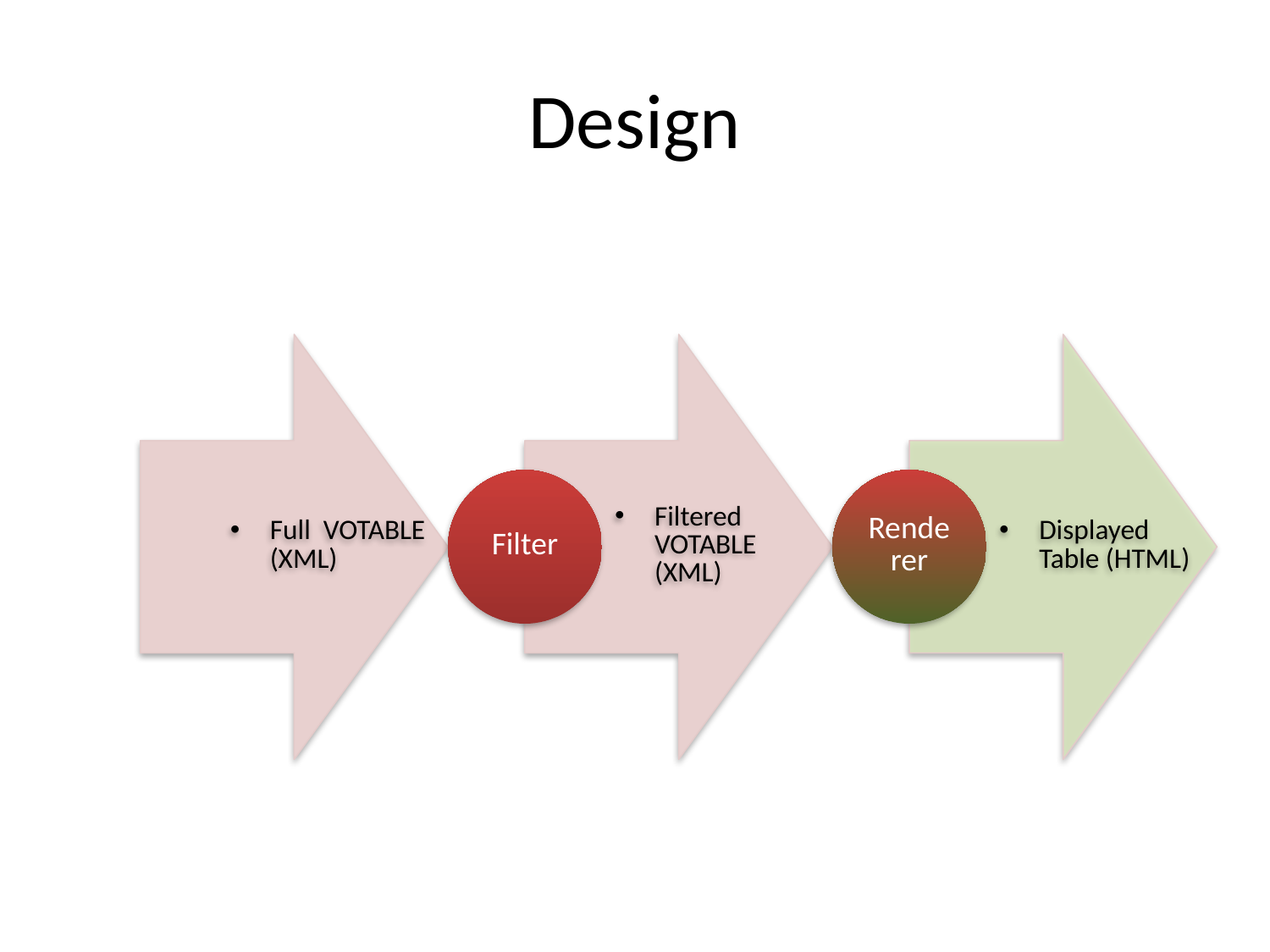

# Design
Displayed Table (HTML)
Filter
Full  VOTABLE (XML)
Filtered VOTABLE (XML)
Renderer